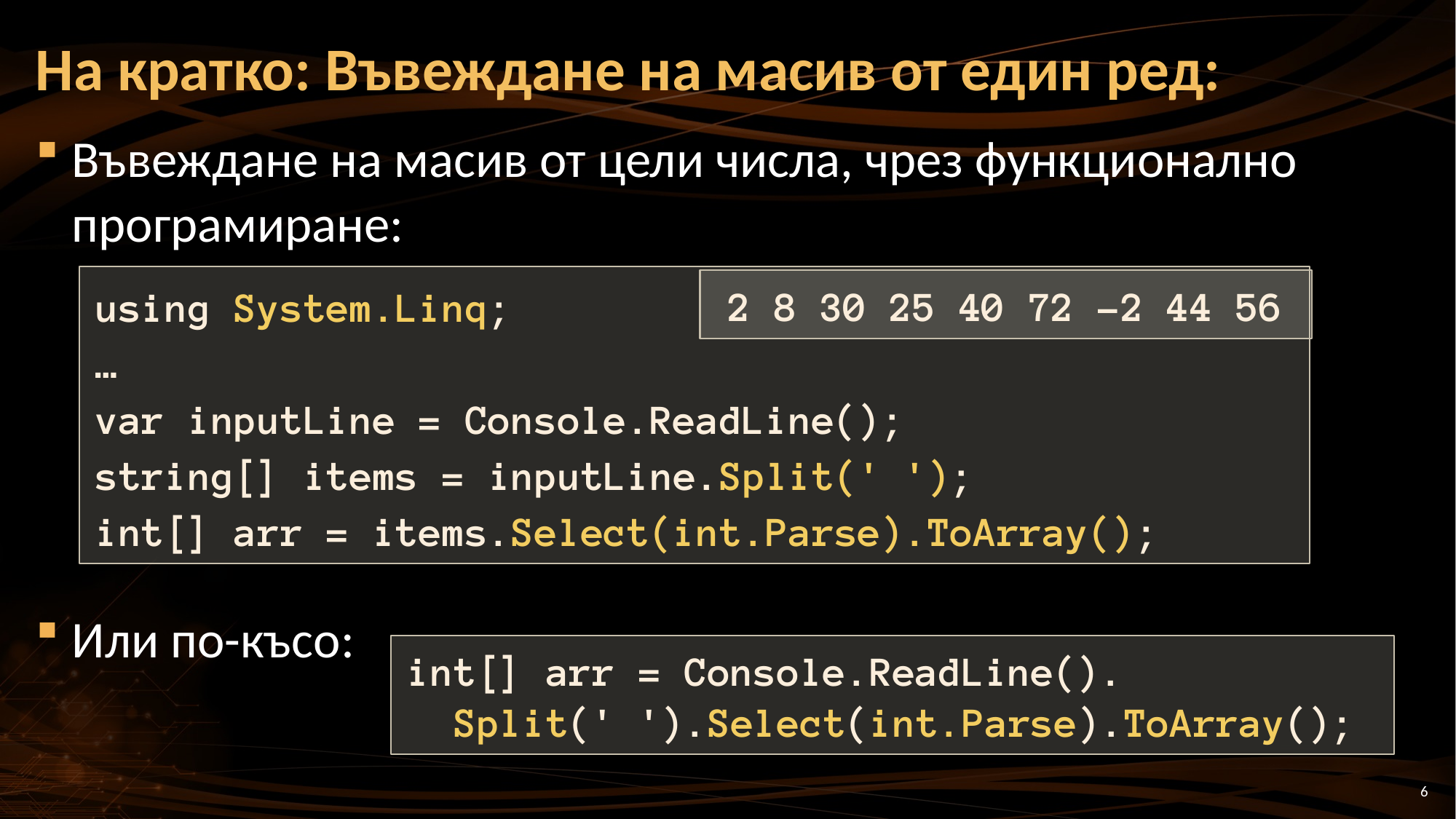

# На кратко: Въвеждане на масив от един ред:
Въвеждане на масив от цели числа, чрез функционално програмиране:

Или по-късо:

using System.Linq;
…
var inputLine = Console.ReadLine();
string[] items = inputLine.Split(' ');
int[] arr = items.Select(int.Parse).ToArray();
2 8 30 25 40 72 -2 44 56
int[] arr = Console.ReadLine().
  Split(' ').Select(int.Parse).ToArray();
6